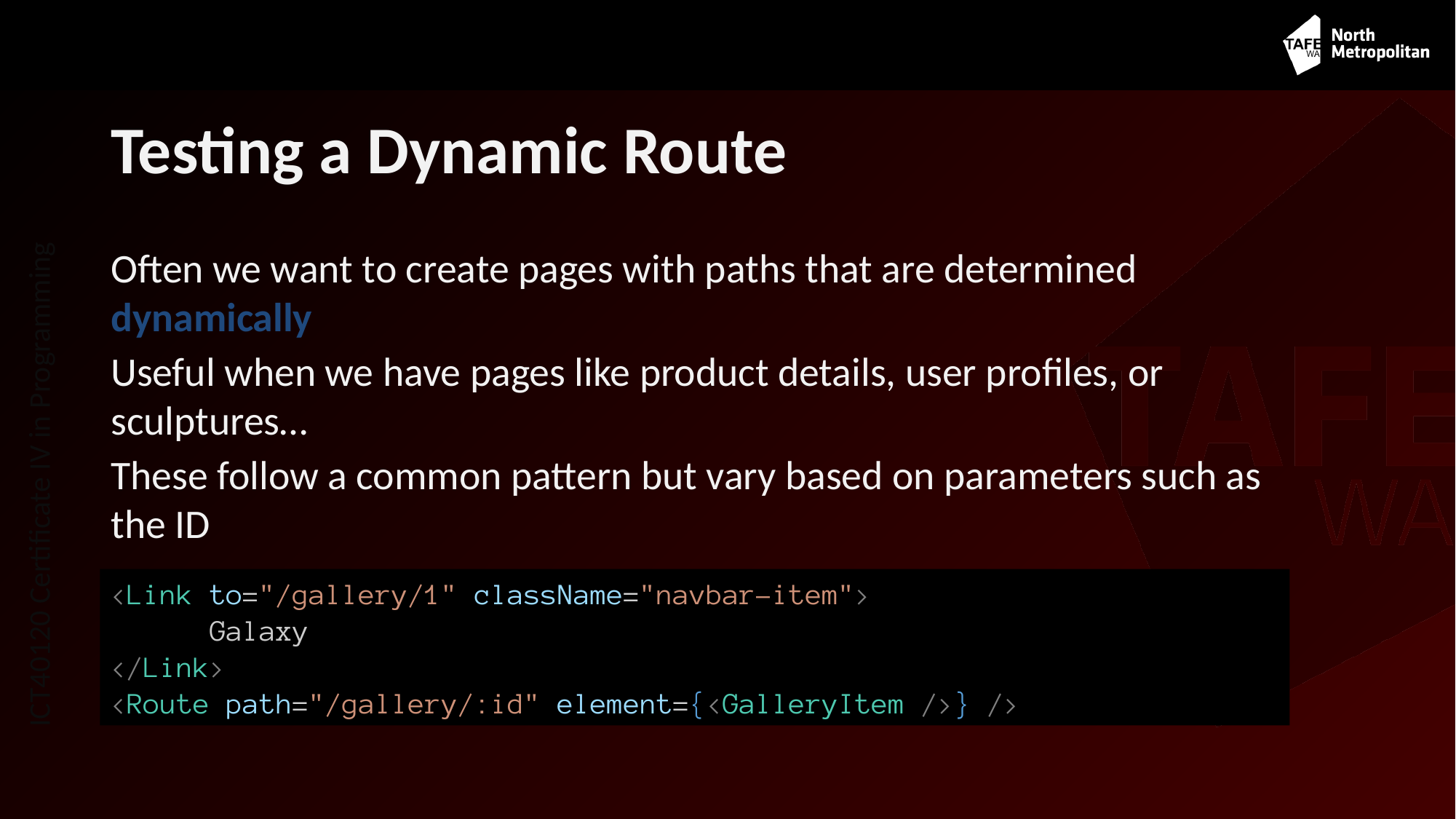

# Testing a Dynamic Route
Often we want to create pages with paths that are determined dynamically
Useful when we have pages like product details, user profiles, or sculptures…
These follow a common pattern but vary based on parameters such as the ID
<Link to="/gallery/1" className="navbar-item">
      Galaxy
</Link>
<Route path="/gallery/:id" element={<GalleryItem />} />